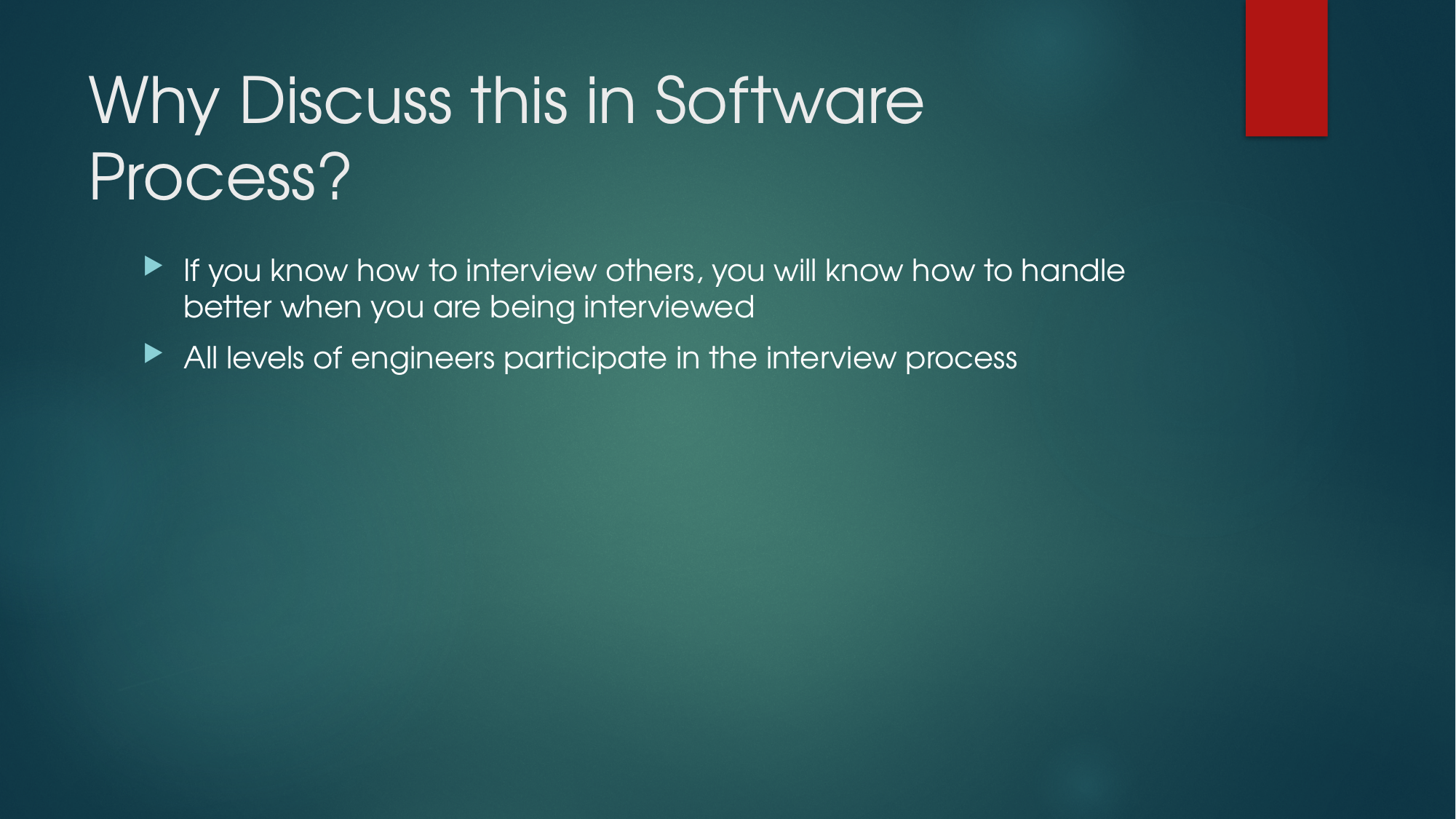

# Why Discuss this in Software Process?
If you know how to interview others, you will know how to handle better when you are being interviewed
All levels of engineers participate in the interview process